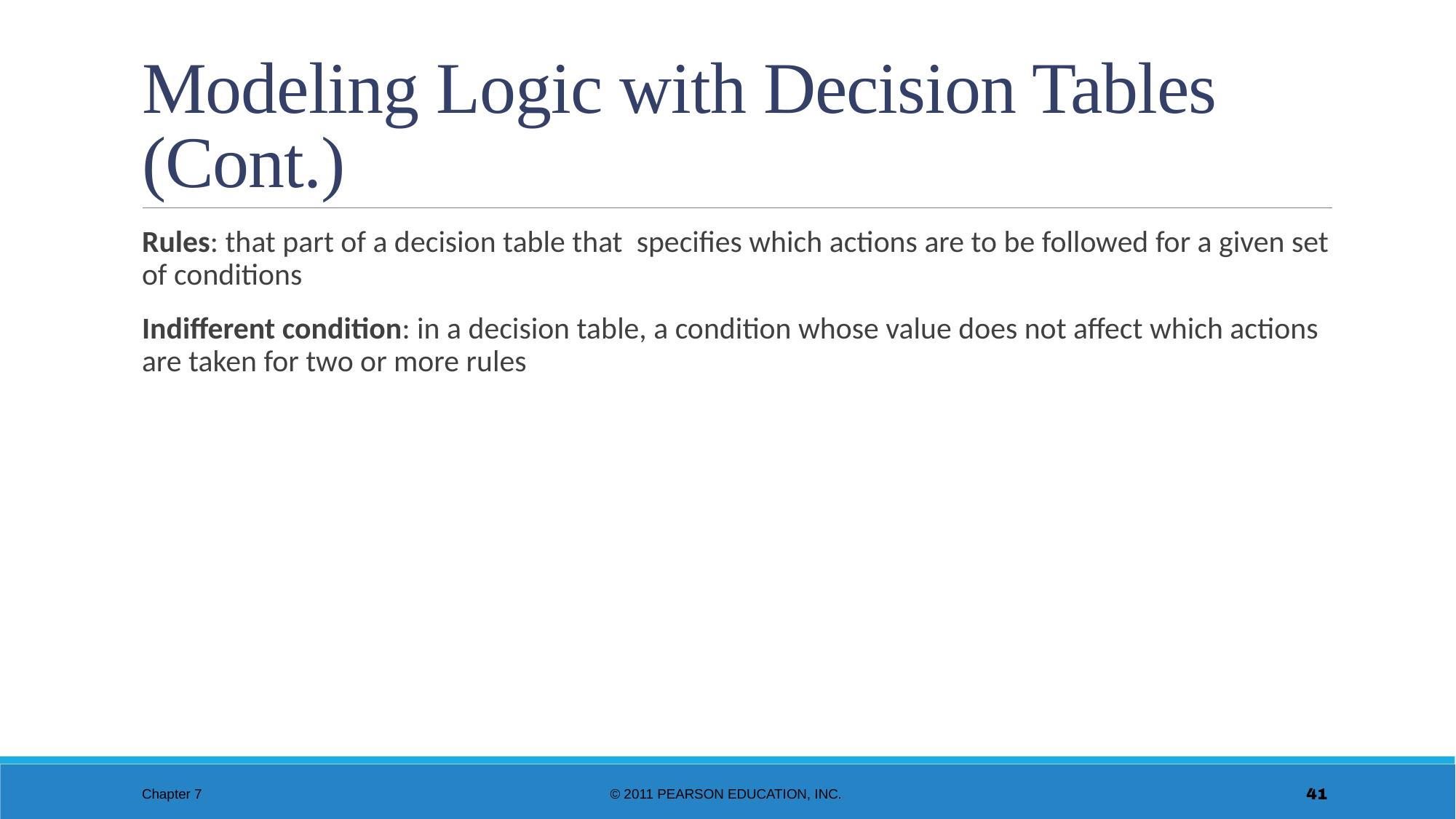

# Modeling Logic with Decision Tables (Cont.)
Rules: that part of a decision table that  specifies which actions are to be followed for a given set of conditions
Indifferent condition: in a decision table, a condition whose value does not affect which actions are taken for two or more rules

© 2011 Pearson Education, Inc.
41
Chapter 7